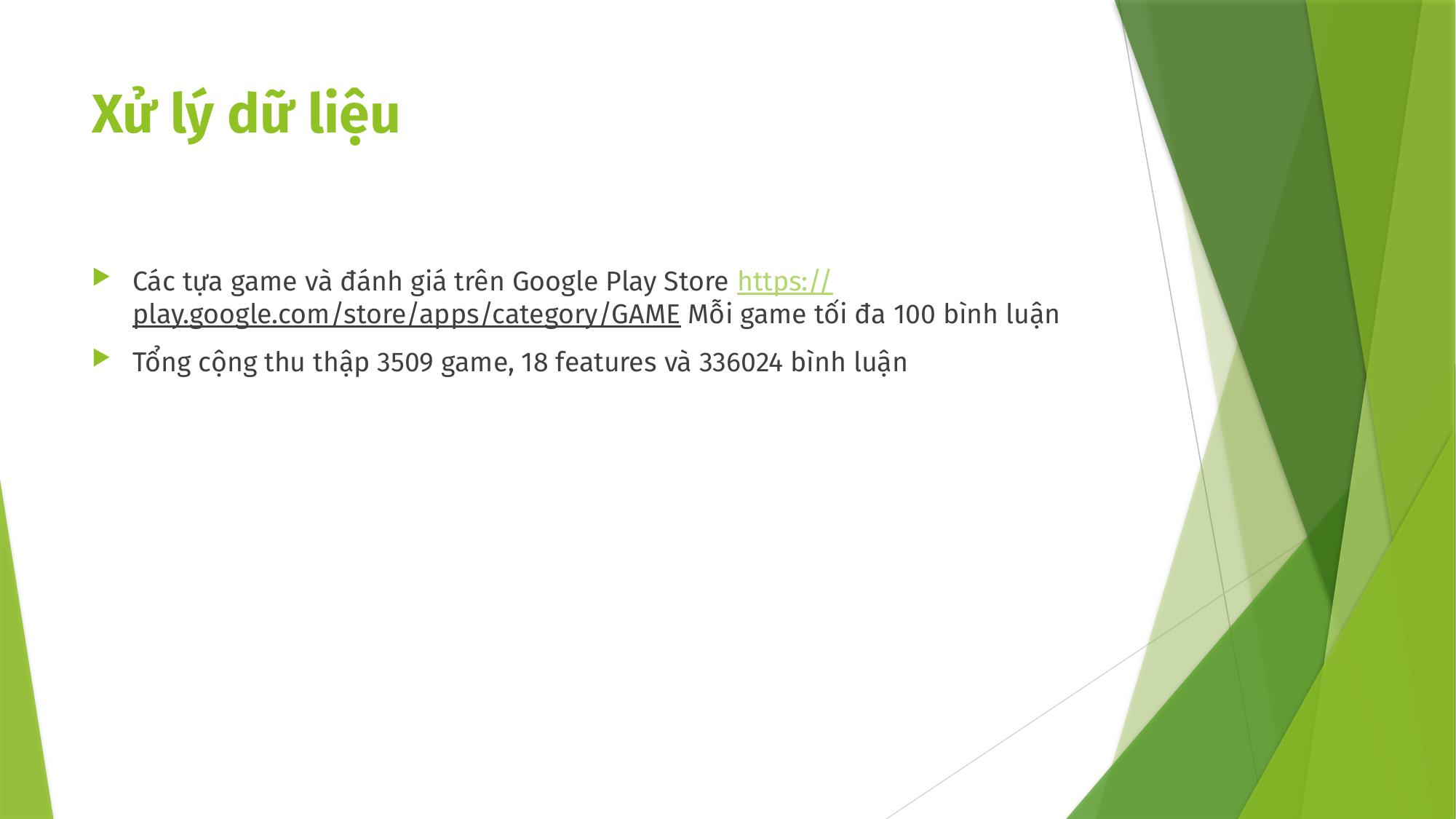

# Xử lý dữ liệu
Các tựa game và đánh giá trên Google Play Store https://play.google.com/store/apps/category/GAME Mỗi game tối đa 100 bình luận
Tổng cộng thu thập 3509 game, 18 features và 336024 bình luận